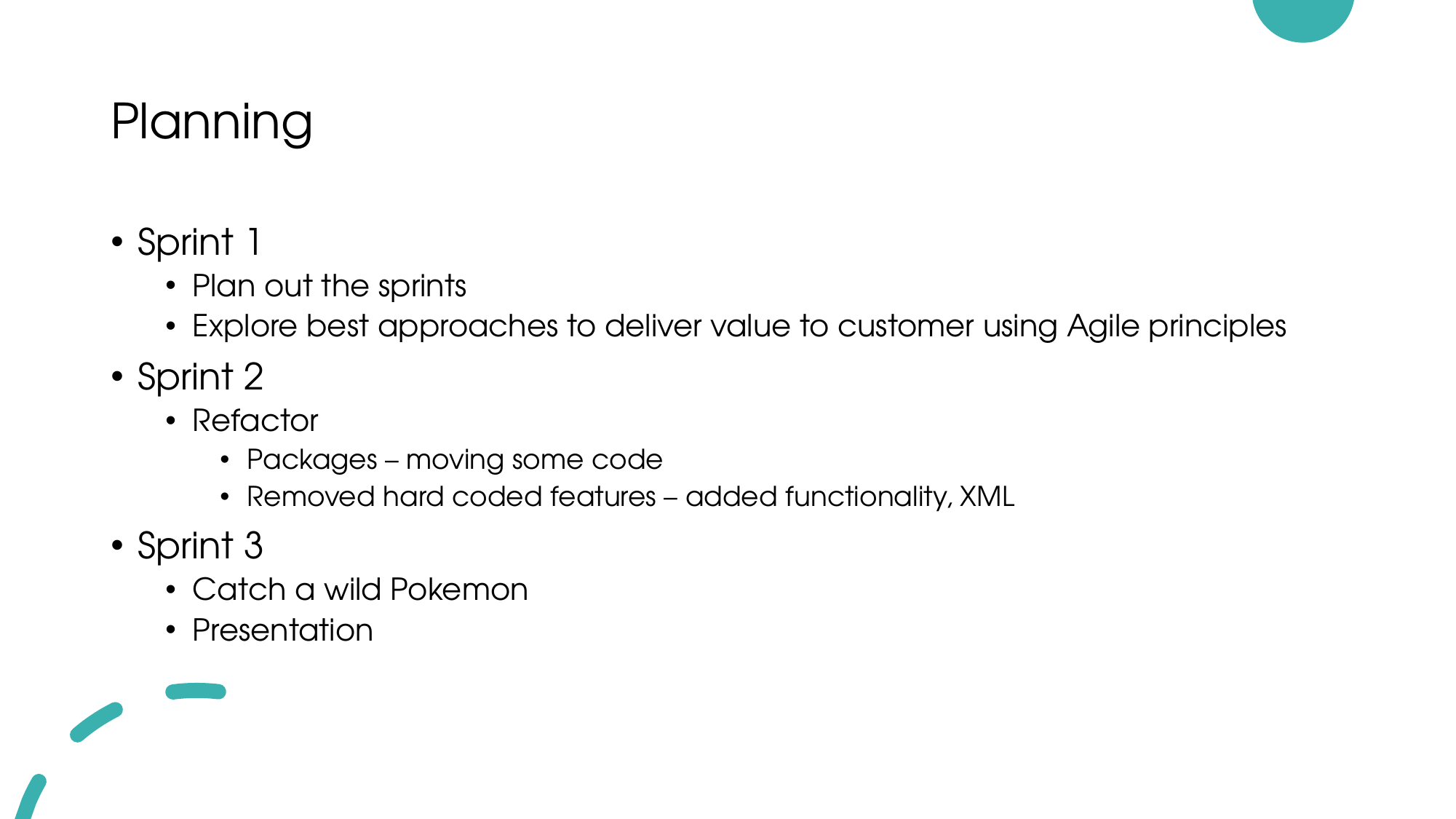

# Planning
Sprint 1
Plan out the sprints
Explore best approaches to deliver value to customer using Agile principles
Sprint 2
Refactor
Packages – moving some code
Removed hard coded features – added functionality, XML
Sprint 3
Catch a wild Pokemon
Presentation